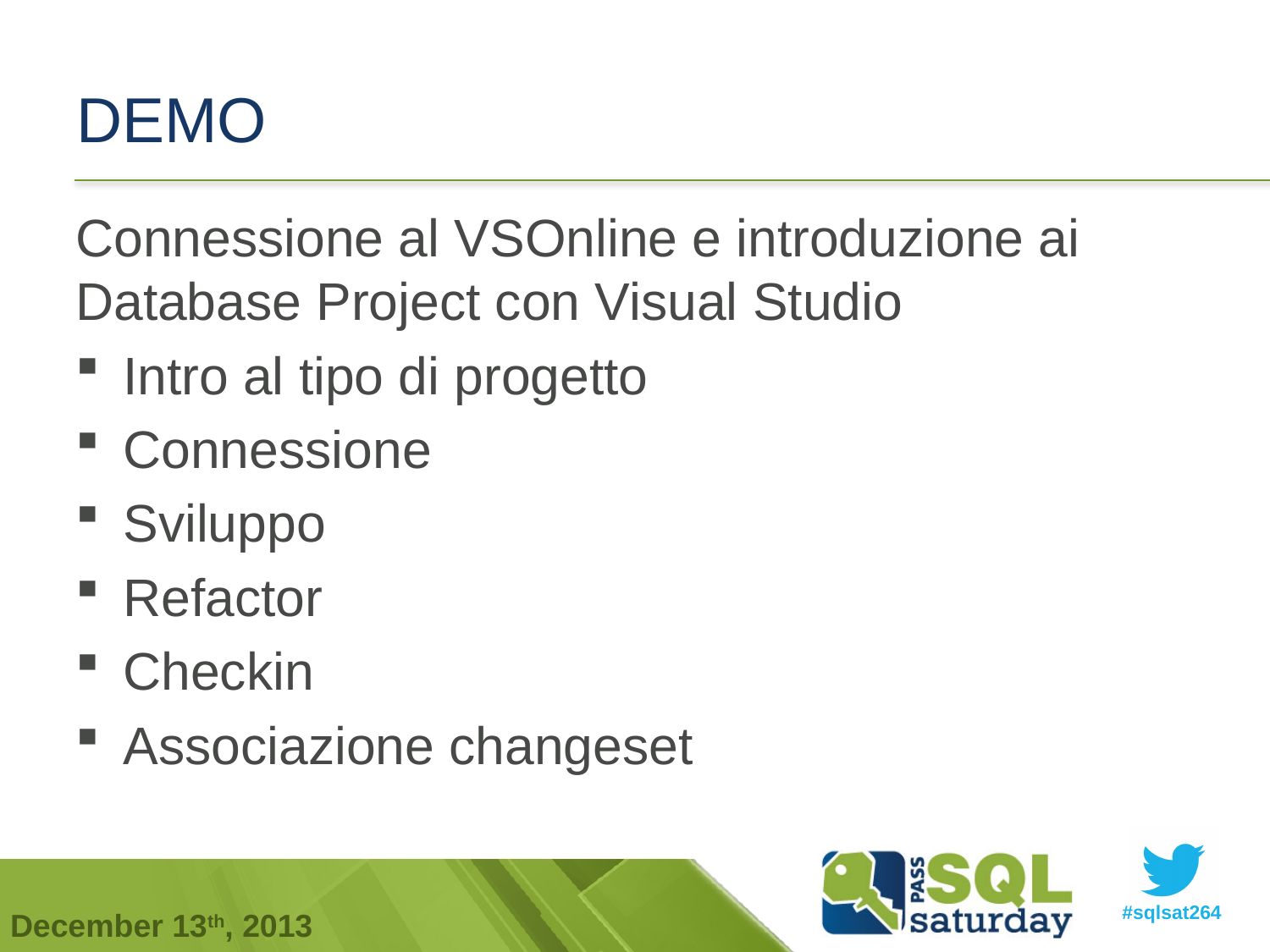

# DEMO
Connessione al VSOnline e introduzione ai Database Project con Visual Studio
Intro al tipo di progetto
Connessione
Sviluppo
Refactor
Checkin
Associazione changeset